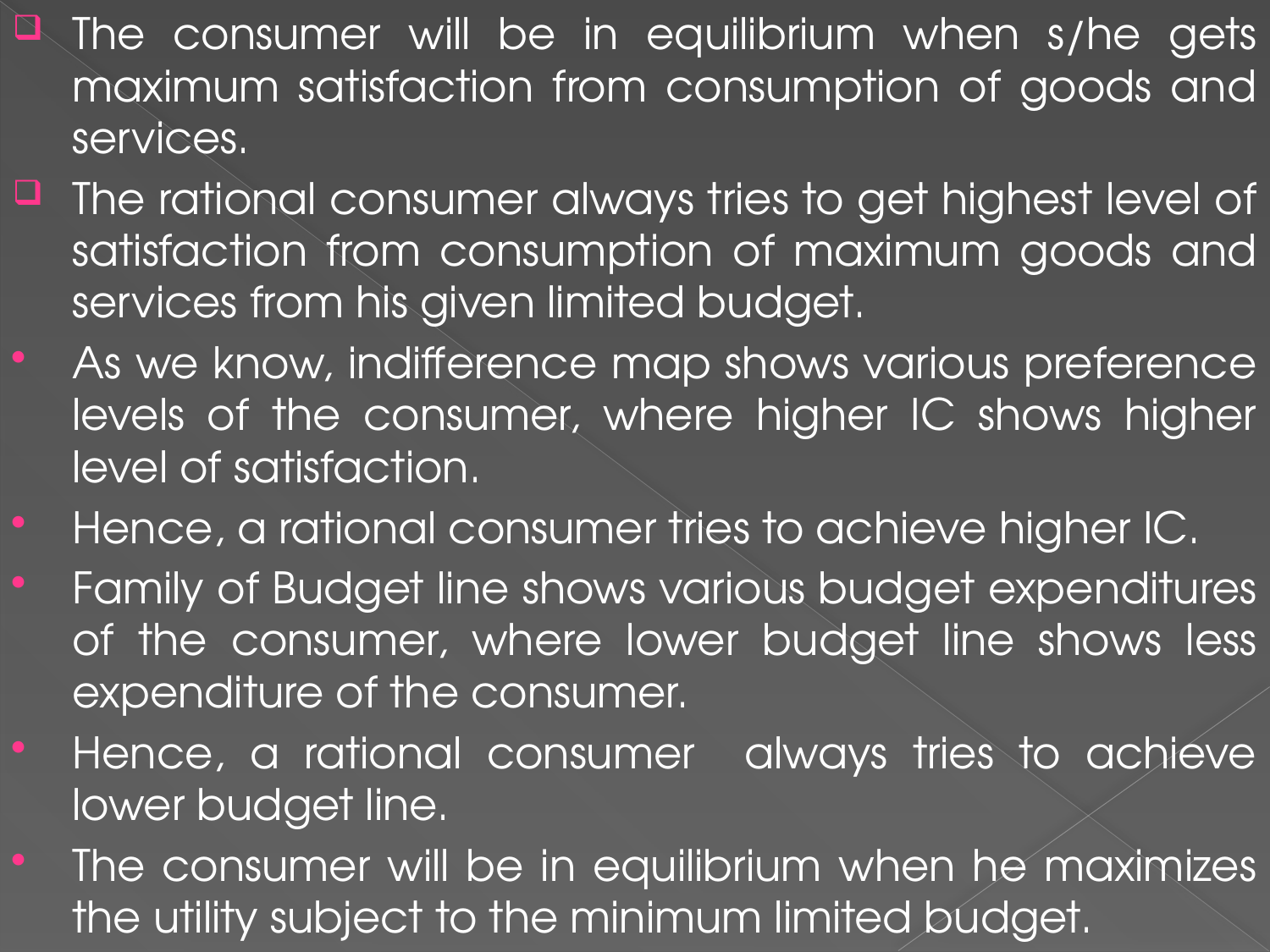

The consumer will be in equilibrium when s/he gets maximum satisfaction from consumption of goods and services.
The rational consumer always tries to get highest level of satisfaction from consumption of maximum goods and services from his given limited budget.
As we know, indifference map shows various preference levels of the consumer, where higher IC shows higher level of satisfaction.
Hence, a rational consumer tries to achieve higher IC.
Family of Budget line shows various budget expenditures of the consumer, where lower budget line shows less expenditure of the consumer.
Hence, a rational consumer  always tries to achieve lower budget line.
The consumer will be in equilibrium when he maximizes the utility subject to the minimum limited budget.